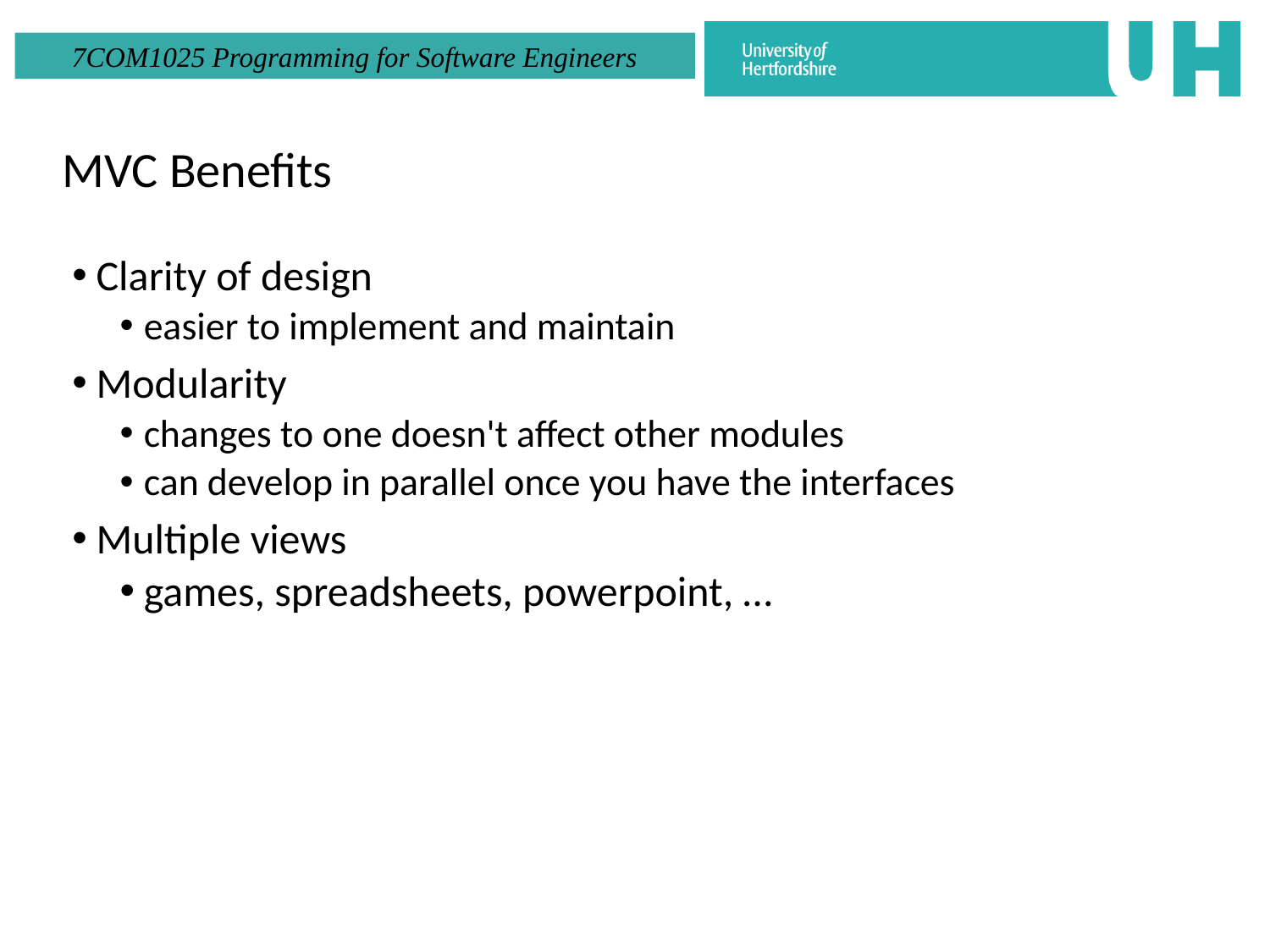

# MVC Benefits
Clarity of design
easier to implement and maintain
Modularity
changes to one doesn't affect other modules
can develop in parallel once you have the interfaces
Multiple views
games, spreadsheets, powerpoint, …